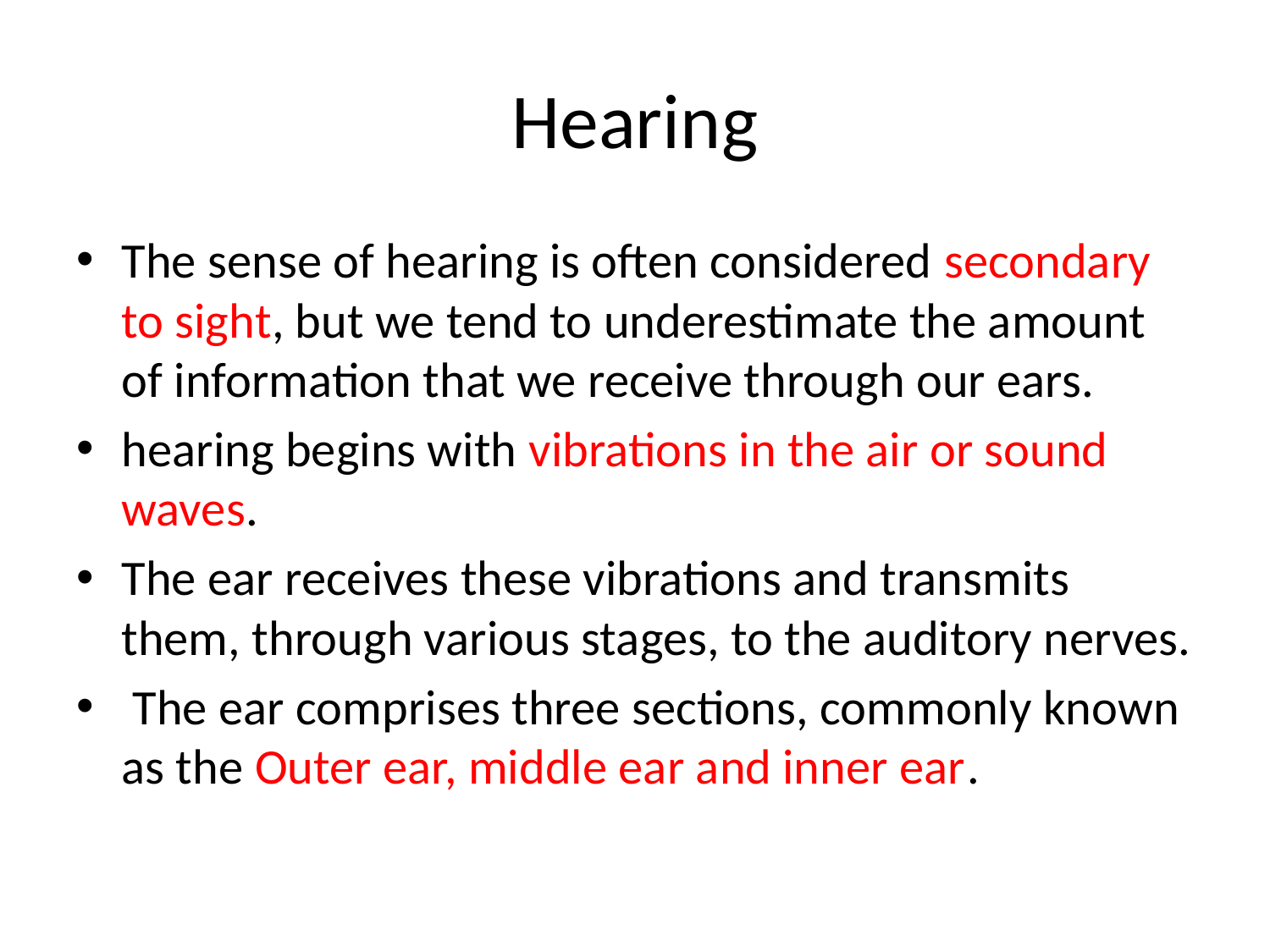

# Hearing
The sense of hearing is often considered secondary to sight, but we tend to underestimate the amount of information that we receive through our ears.
hearing begins with vibrations in the air or sound waves.
The ear receives these vibrations and transmits them, through various stages, to the auditory nerves.
 The ear comprises three sections, commonly known as the Outer ear, middle ear and inner ear.